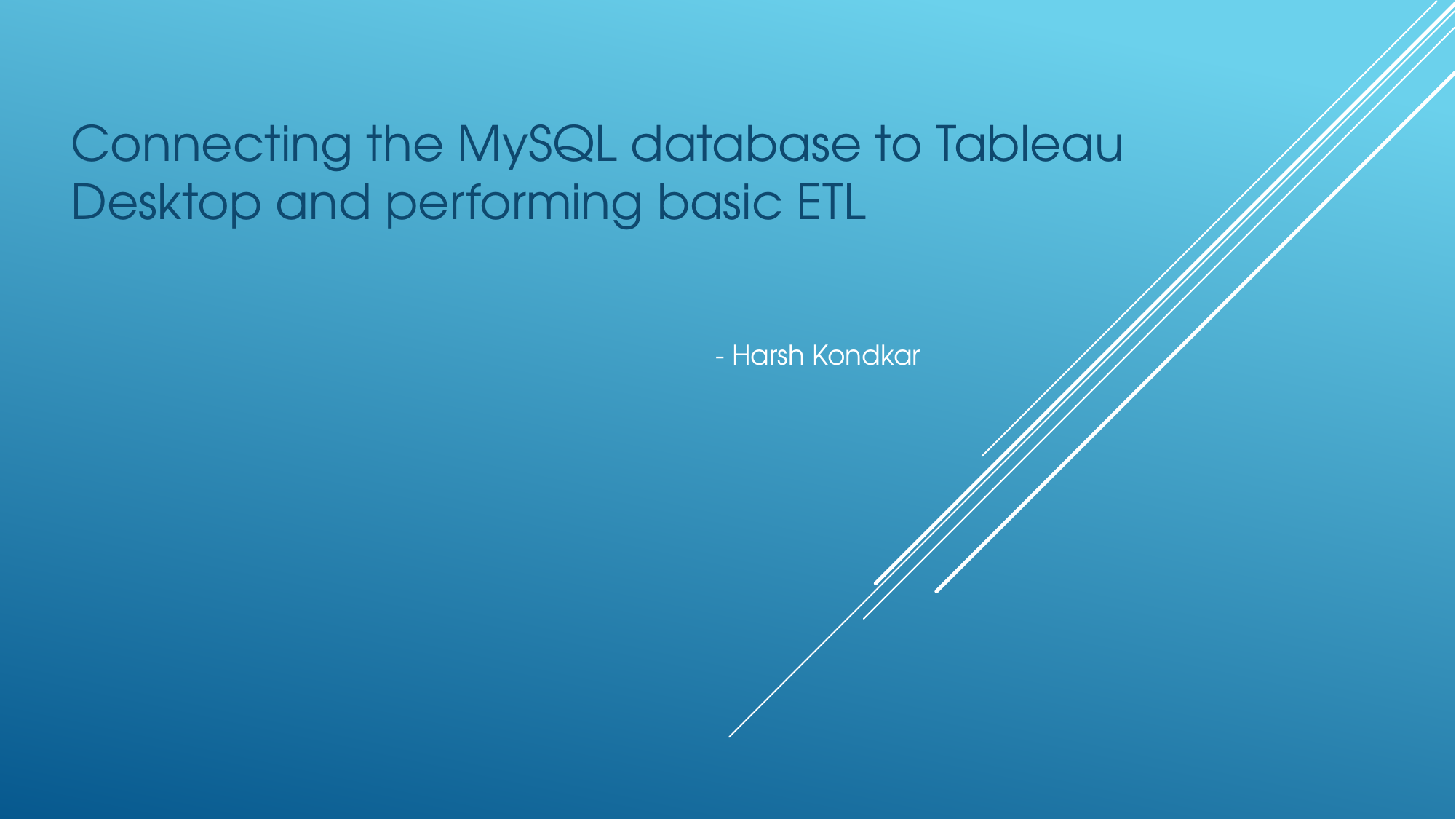

Connecting the MySQL database to Tableau Desktop and performing basic ETL
- Harsh Kondkar